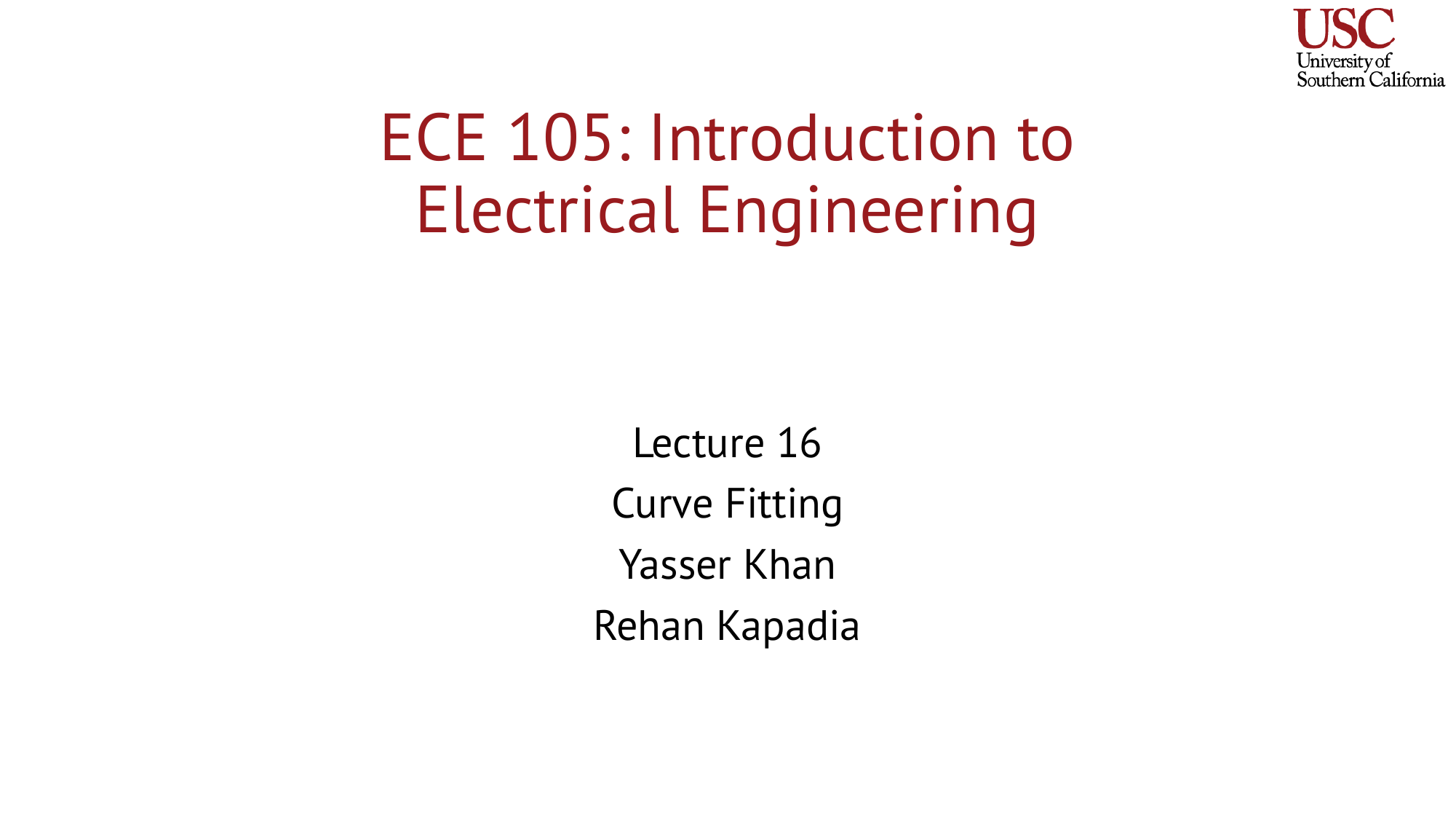

# ECE 105: Introduction to Electrical Engineering
Lecture 16
Curve Fitting
Yasser Khan
Rehan Kapadia